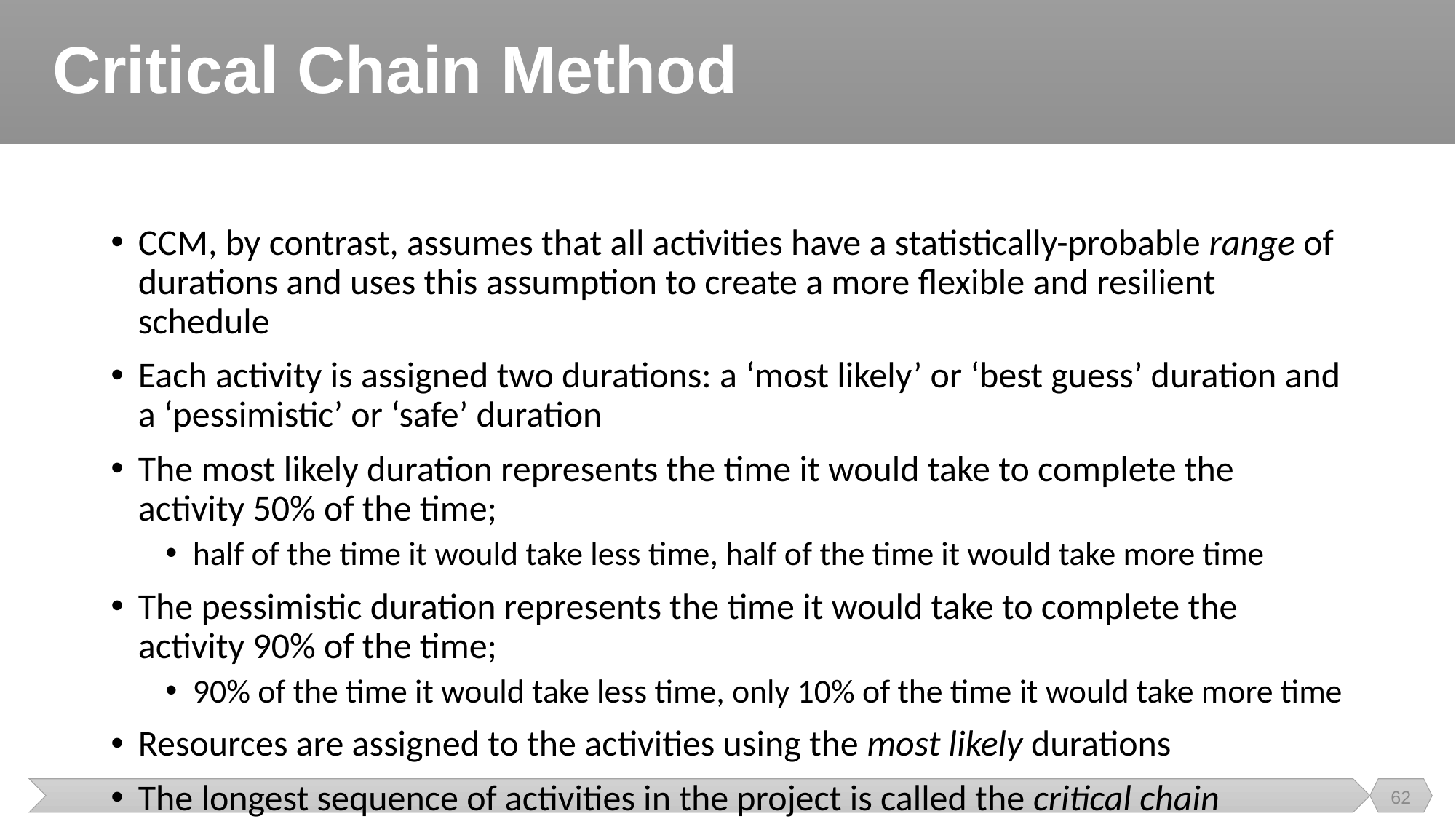

# Critical Chain Method
CCM, by contrast, assumes that all activities have a statistically-probable range of durations and uses this assumption to create a more ﬂexible and resilient schedule
Each activity is assigned two durations: a ‘most likely’ or ‘best guess’ duration and a ‘pessimistic’ or ‘safe’ duration
The most likely duration represents the time it would take to complete the activity 50% of the time;
half of the time it would take less time, half of the time it would take more time
The pessimistic duration represents the time it would take to complete the activity 90% of the time;
90% of the time it would take less time, only 10% of the time it would take more time
Resources are assigned to the activities using the most likely durations
The longest sequence of activities in the project is called the critical chain
62